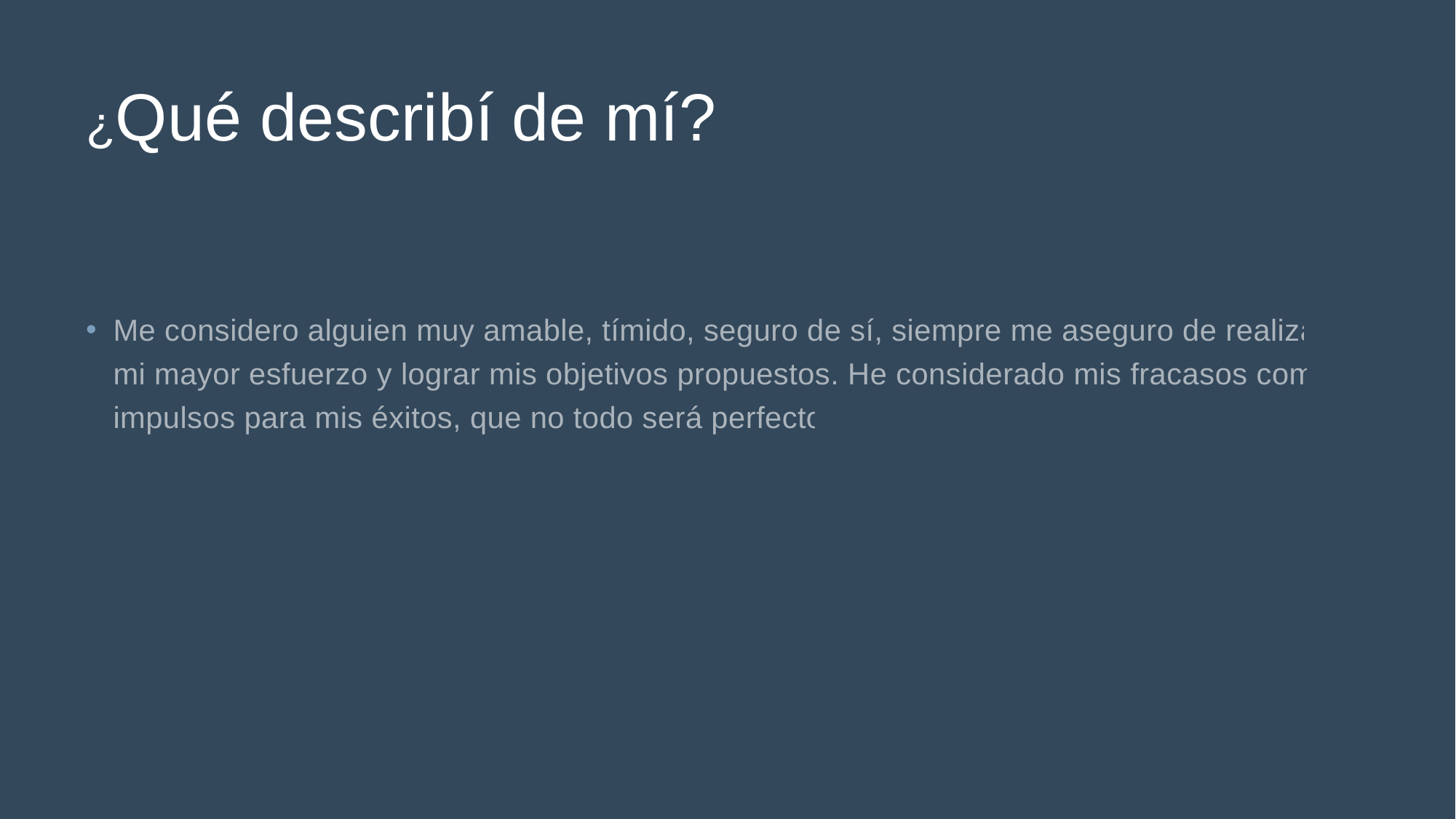

# ¿Qué describí de mí?
Me considero alguien muy amable, tímido, seguro de sí, siempre me aseguro de realizar mi mayor esfuerzo y lograr mis objetivos propuestos. He considerado mis fracasos como impulsos para mis éxitos, que no todo será perfecto.